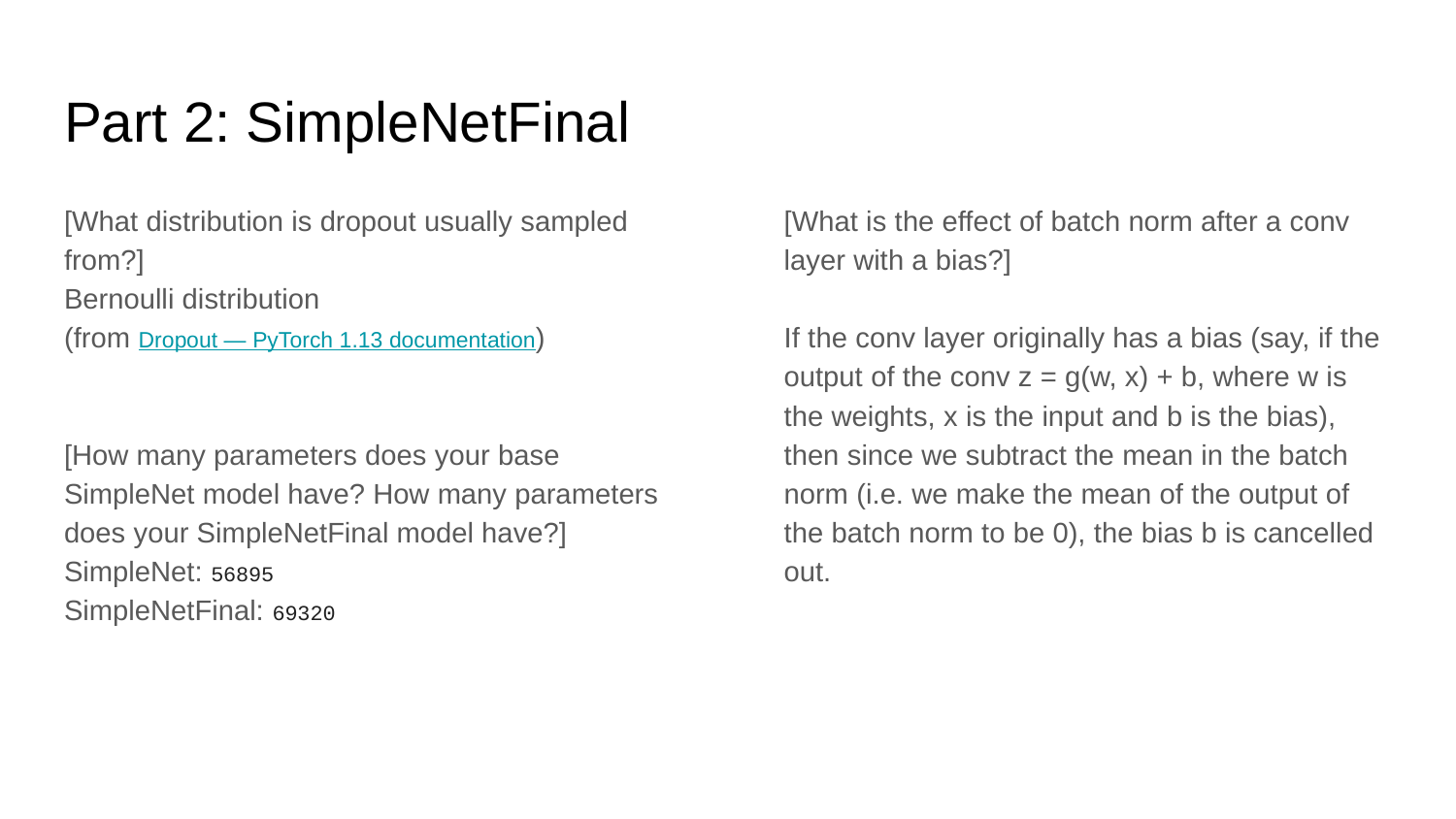

# Part 2: SimpleNetFinal
[What distribution is dropout usually sampled from?]
Bernoulli distribution
(from Dropout — PyTorch 1.13 documentation)

[How many parameters does your base SimpleNet model have? How many parameters does your SimpleNetFinal model have?]
SimpleNet: 56895
SimpleNetFinal: 69320
[What is the effect of batch norm after a conv layer with a bias?]

If the conv layer originally has a bias (say, if the output of the conv z = g(w, x) + b, where w is the weights, x is the input and b is the bias), then since we subtract the mean in the batch norm (i.e. we make the mean of the output of the batch norm to be 0), the bias b is cancelled out.